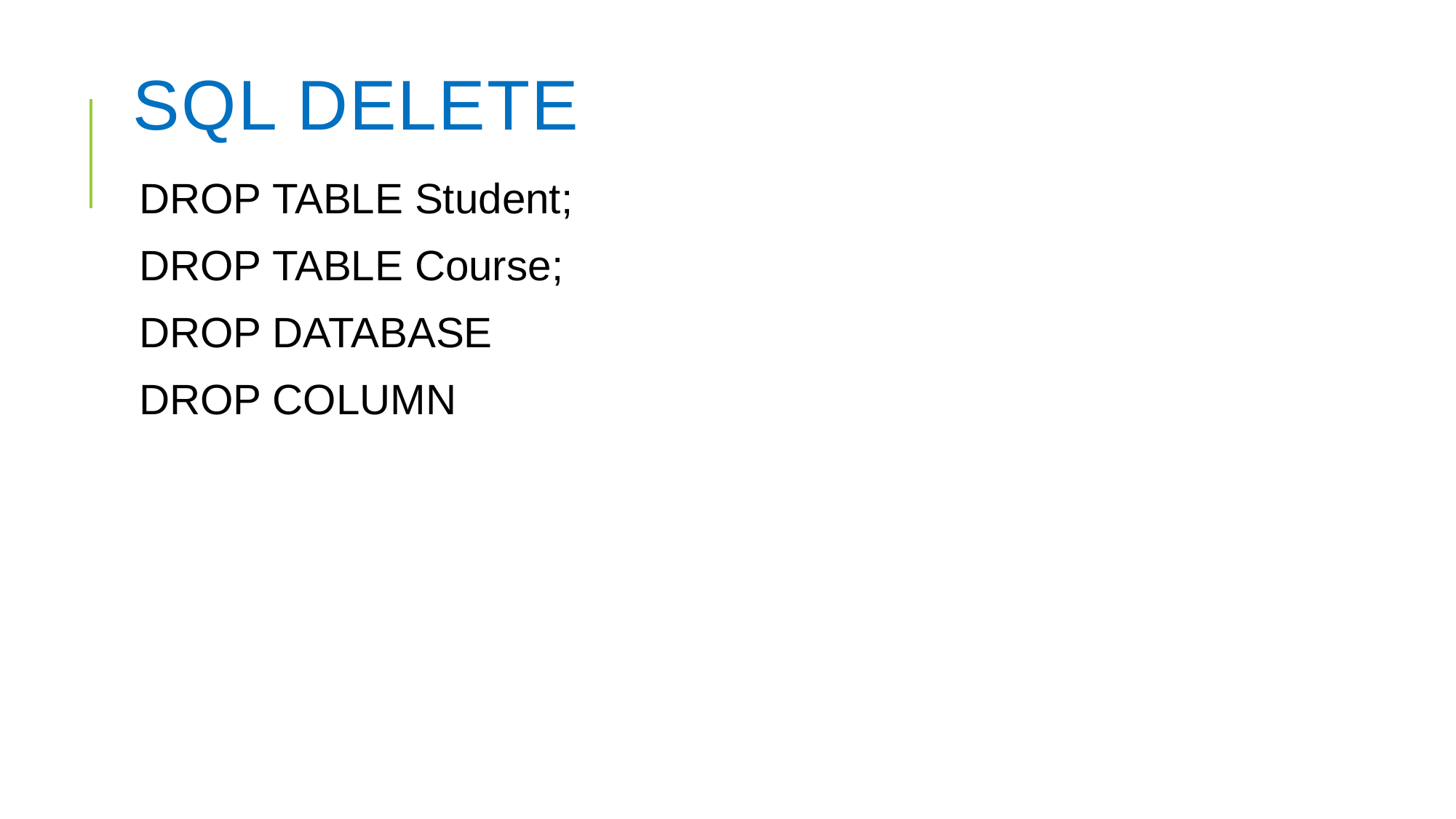

# SQL DELETE
DROP TABLE Student;
DROP TABLE Course;
DROP DATABASE
DROP COLUMN